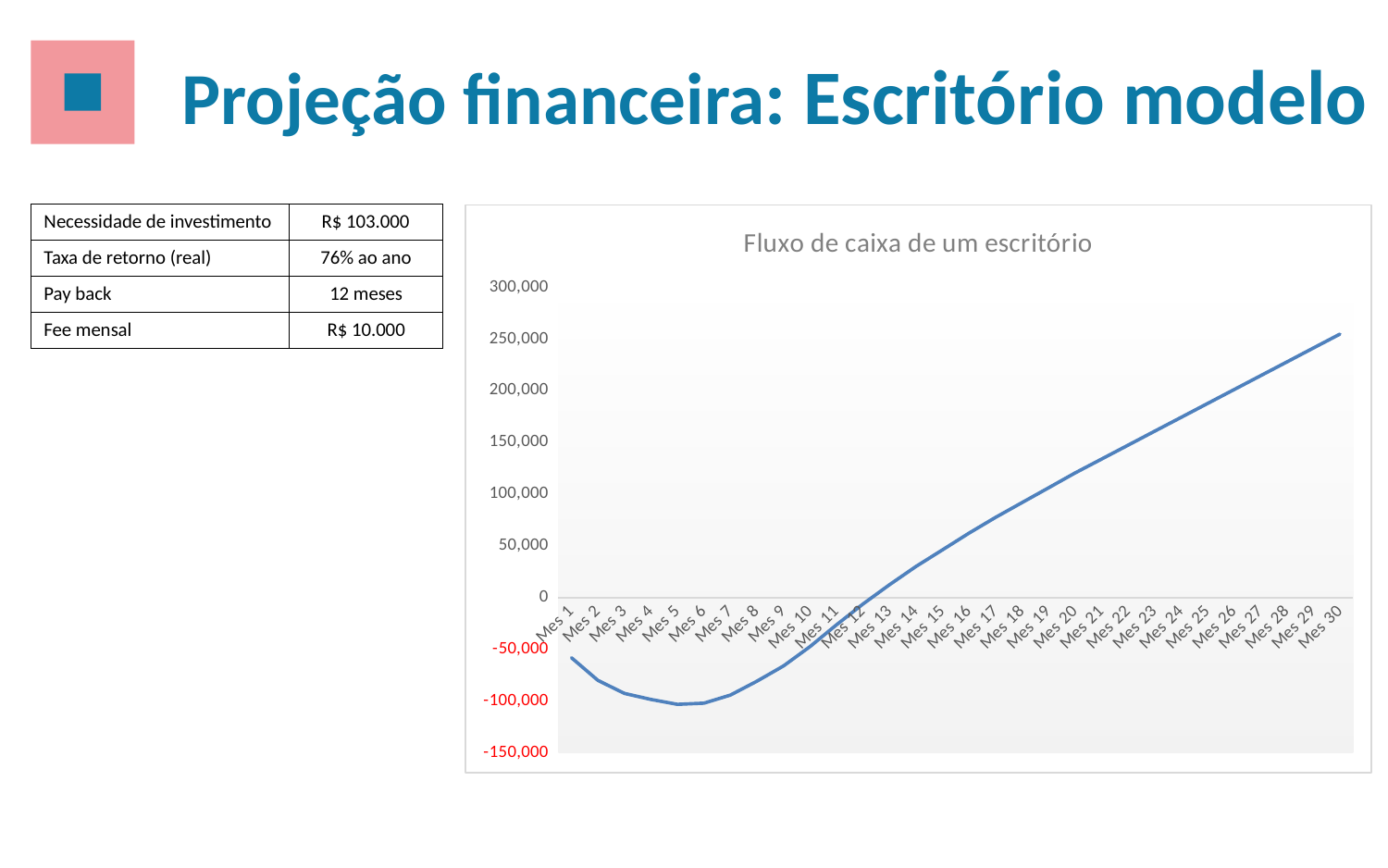

Projeção financeira: Escritório modelo

| Necessidade de investimento | R$ 103.000 |
| --- | --- |
| Taxa de retorno (real) | 76% ao ano |
| Pay back | 12 meses |
| Fee mensal | R$ 10.000 |

### Chart: Fluxo de caixa de um escritório

| Category |  |
|---|---|
| Mes 1 | -58202.05189773456 |
| Mes 2 | -80105.0053439137 |
| Mes 3 | -92673.76188698199 |
| Mes 4 | -98442.51843005024 |
| Mes 5 | -103252.8953482231 |
| Mes 6 | -102097.9175801725 |
| Mes 7 | -94239.77070549905 |
| Mes 8 | -80826.2417704816 |
| Mes 9 | -66082.1294279817 |
| Mes 10 | -47446.36918795735 |
| Mes 11 | -26355.88839577304 |
| Mes 12 | -6250.073695088721 |
| Mes 13 | 12378.7418683456 |
| Mes 14 | 30042.58466210992 |
| Mes 15 | 46130.96170947424 |
| Mes 16 | 62219.33875683856 |
| Mes 17 | 77421.51632185288 |
| Mes 18 | 91737.49440451722 |
| Mes 19 | 106053.4724871815 |
| Mes 20 | 120369.450569846 |
| Mes 21 | 133799.2291701602 |
| Mes 22 | 147229.0077704745 |
| Mes 23 | 160658.786370789 |
| Mes 24 | 174088.5649711032 |
| Mes 25 | 187518.3435714176 |
| Mes 26 | 200948.122171732 |
| Mes 27 | 214377.9007720462 |
| Mes 28 | 227807.6793723606 |
| Mes 29 | 241237.4579726749 |
| Mes 30 | 254667.2365729893 |